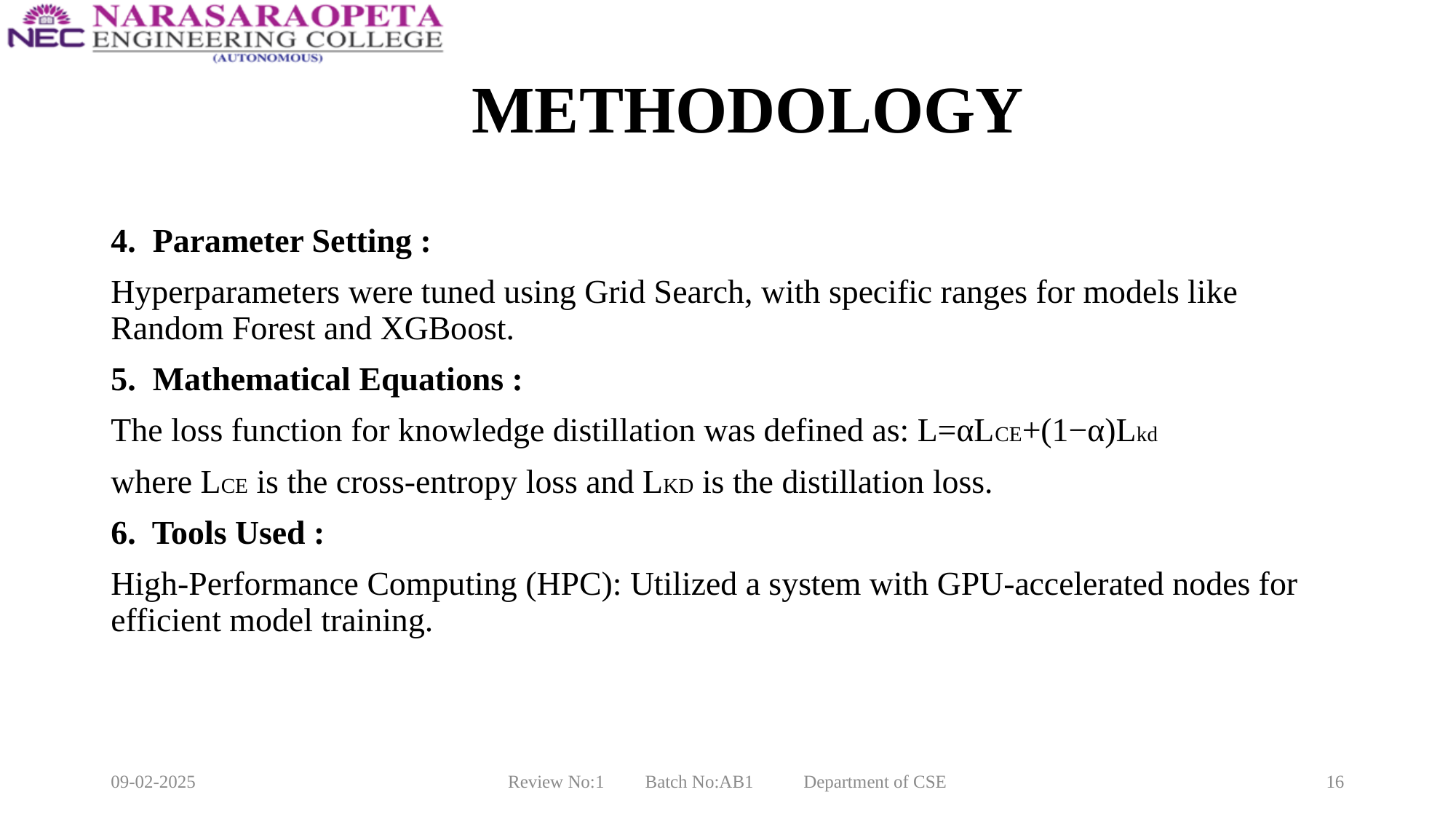

# METHODOLOGY
4.  Parameter Setting :
Hyperparameters were tuned using Grid Search, with specific ranges for models like Random Forest and XGBoost.
5.  Mathematical Equations :
The loss function for knowledge distillation was defined as: L=αLCE​+(1−α)Lkd
where L​CE is the cross-entropy loss and LKD​ is the distillation loss.
6.  Tools Used :
High-Performance Computing (HPC): Utilized a system with GPU-accelerated nodes for efficient model training.

09-02-2025
Review No:1         Batch No:AB1           Department of CSE
16